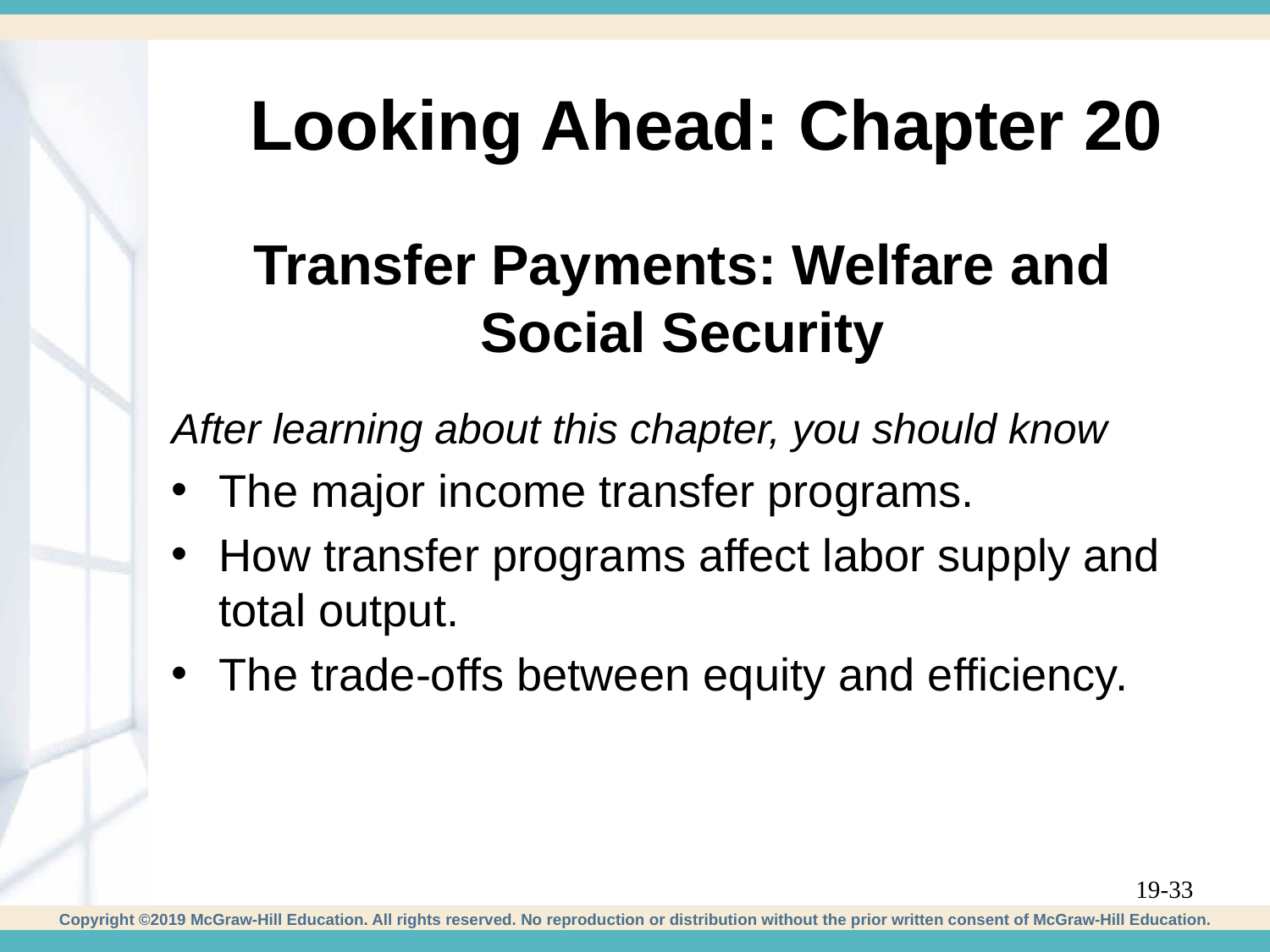

# Looking Ahead: Chapter 20
Transfer Payments: Welfare and Social Security

After learning about this chapter, you should know
The major income transfer programs.
How transfer programs affect labor supply and total output.
The trade-offs between equity and efficiency.

19-33